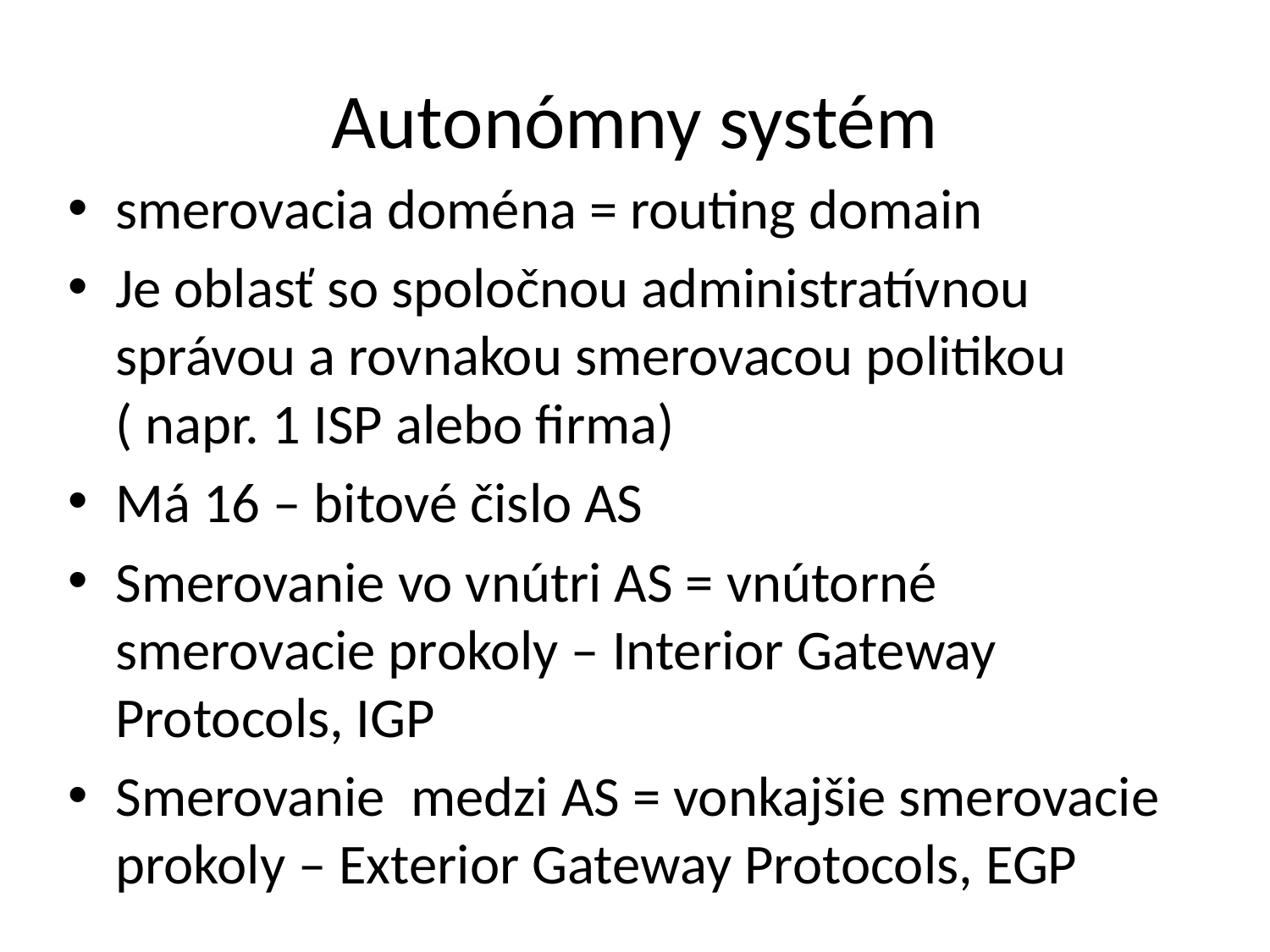

# Autonómny systém
smerovacia doména = routing domain
Je oblasť so spoločnou administratívnou správou a rovnakou smerovacou politikou ( napr. 1 ISP alebo firma)
Má 16 – bitové čislo AS
Smerovanie vo vnútri AS = vnútorné smerovacie prokoly – Interior Gateway Protocols, IGP
Smerovanie  medzi AS = vonkajšie smerovacie prokoly – Exterior Gateway Protocols, EGP